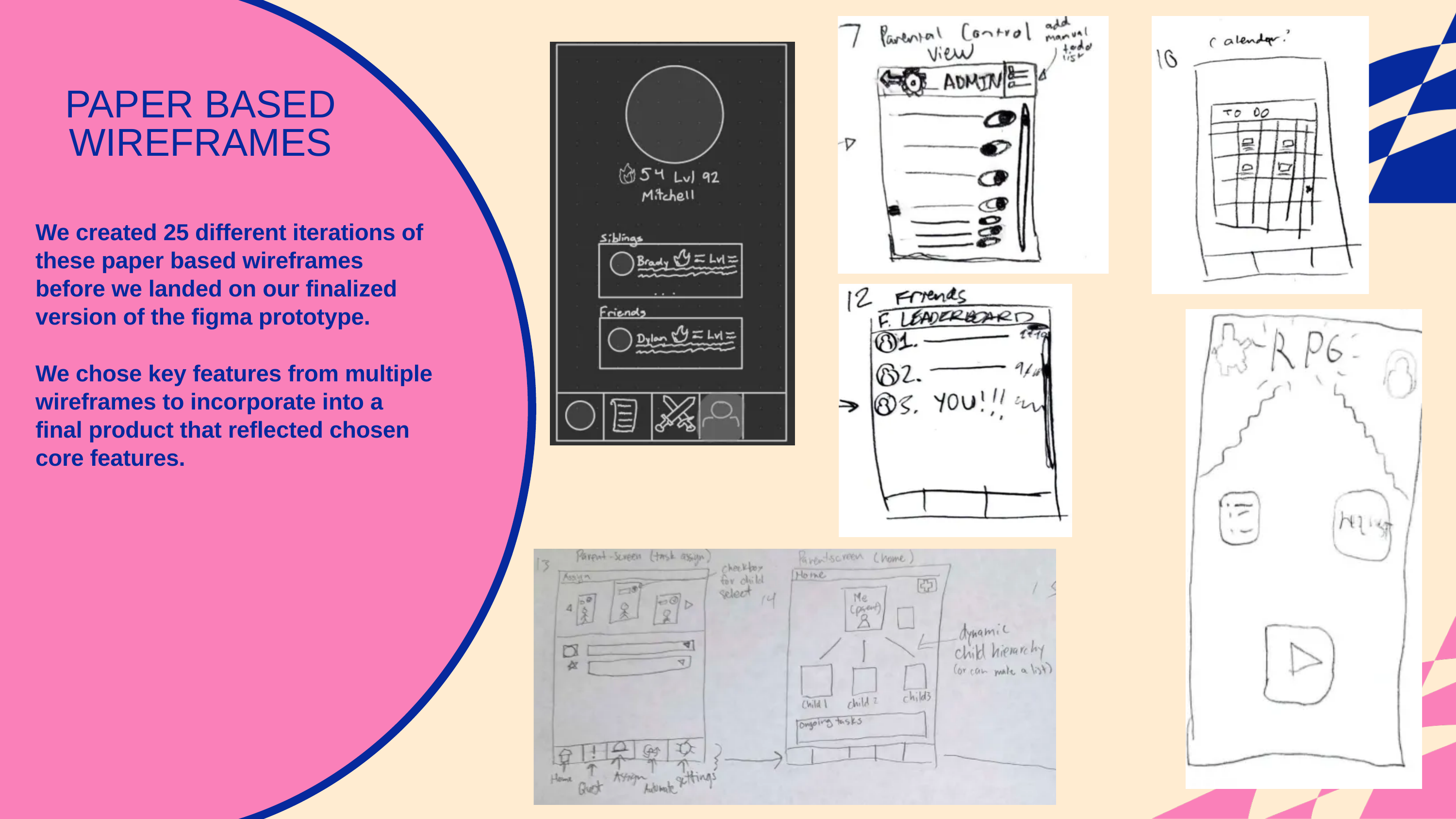

PAPER BASED WIREFRAMES
We created 25 different iterations of these paper based wireframes before we landed on our finalized version of the figma prototype.

We chose key features from multiple wireframes to incorporate into a final product that reflected chosen core features.